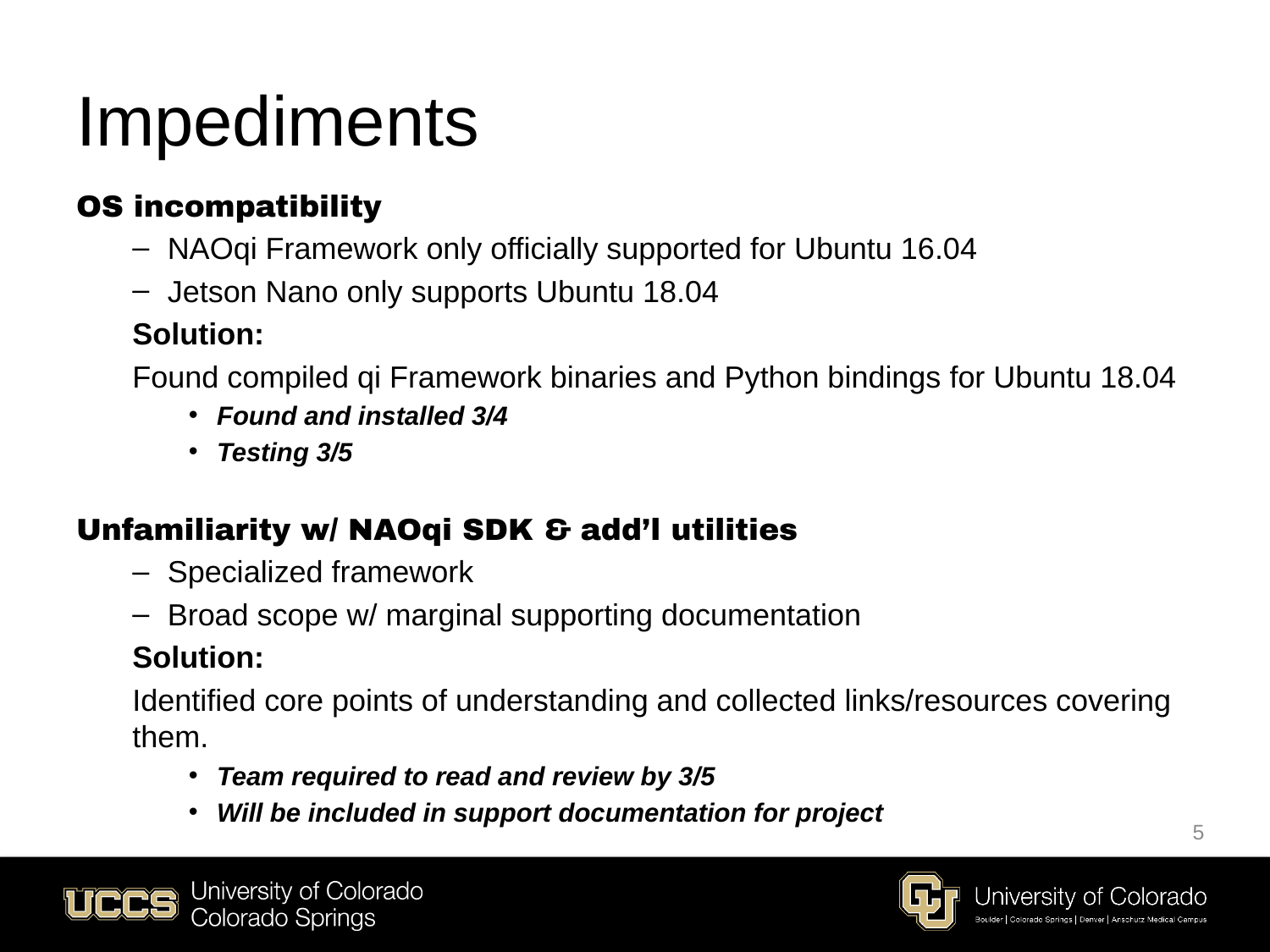

# Impediments
OS incompatibility
NAOqi Framework only officially supported for Ubuntu 16.04
Jetson Nano only supports Ubuntu 18.04
Solution:
Found compiled qi Framework binaries and Python bindings for Ubuntu 18.04
Found and installed 3/4
Testing 3/5

Unfamiliarity w/ NAOqi SDK & add’l utilities
Specialized framework
Broad scope w/ marginal supporting documentation
Solution:
Identified core points of understanding and collected links/resources covering them.
Team required to read and review by 3/5
Will be included in support documentation for project
5